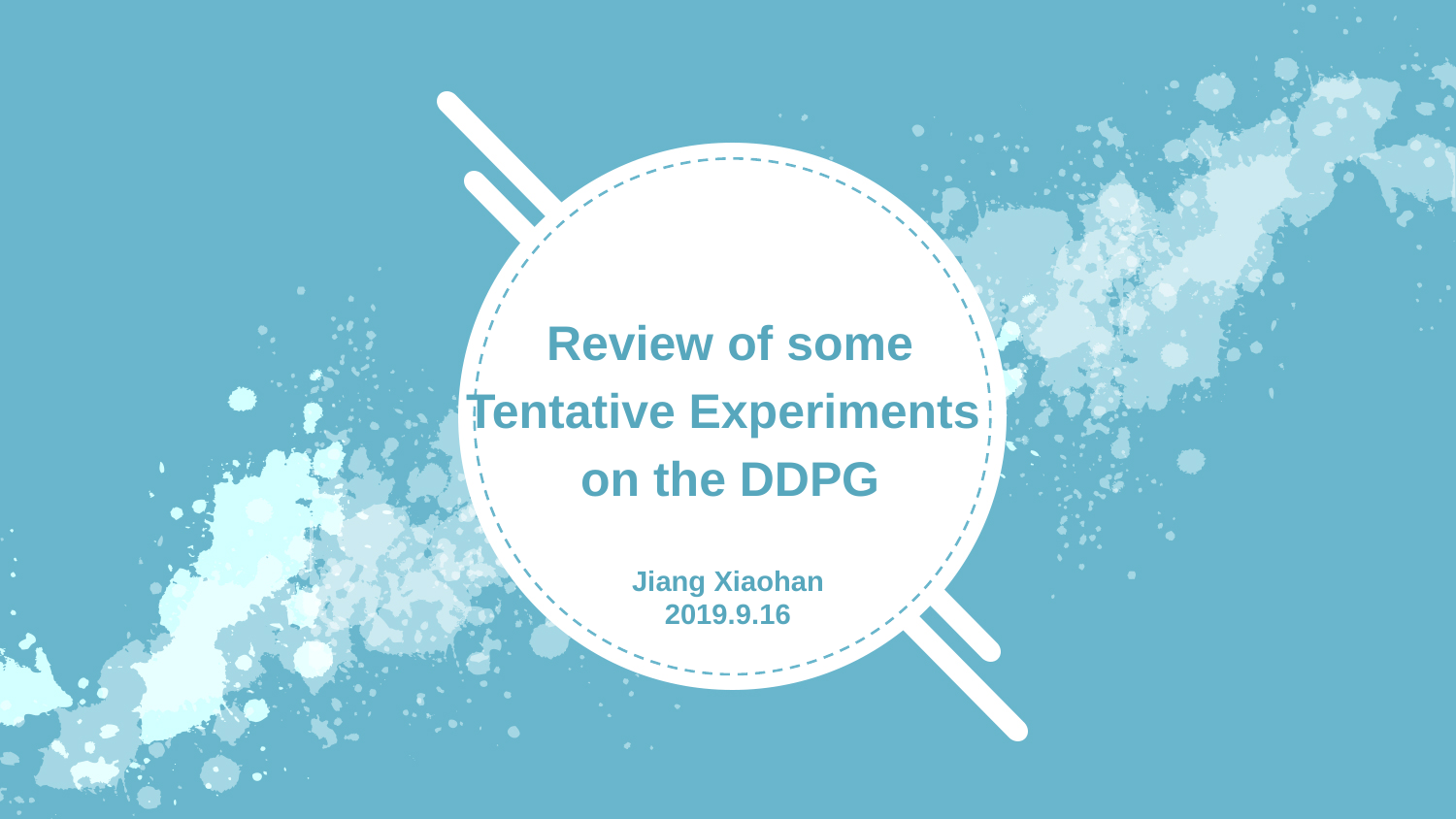

Review of some
Tentative Experiments
on the DDPG
Jiang Xiaohan
2019.9.16